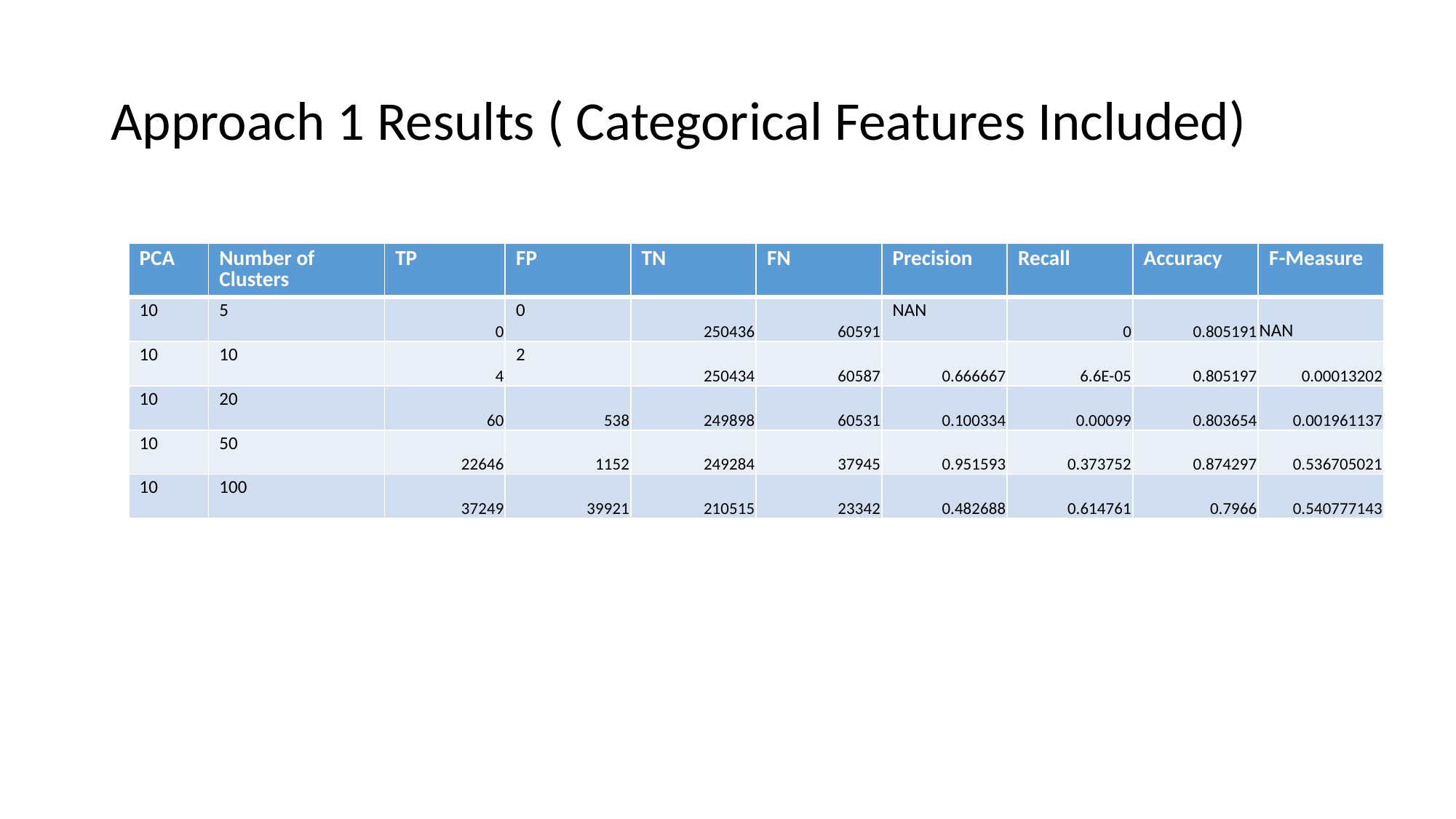

# Approach 1 Results ( Categorical Features Included)
| PCA | Number of Clusters | TP | FP | TN | FN | Precision | Recall | Accuracy | F-Measure |
| --- | --- | --- | --- | --- | --- | --- | --- | --- | --- |
| 10 | 5 | 0 | 0 | 250436 | 60591 | NAN | 0 | 0.805191 | NAN |
| 10 | 10 | 4 | 2 | 250434 | 60587 | 0.666667 | 6.6E-05 | 0.805197 | 0.00013202 |
| 10 | 20 | 60 | 538 | 249898 | 60531 | 0.100334 | 0.00099 | 0.803654 | 0.001961137 |
| 10 | 50 | 22646 | 1152 | 249284 | 37945 | 0.951593 | 0.373752 | 0.874297 | 0.536705021 |
| 10 | 100 | 37249 | 39921 | 210515 | 23342 | 0.482688 | 0.614761 | 0.7966 | 0.540777143 |